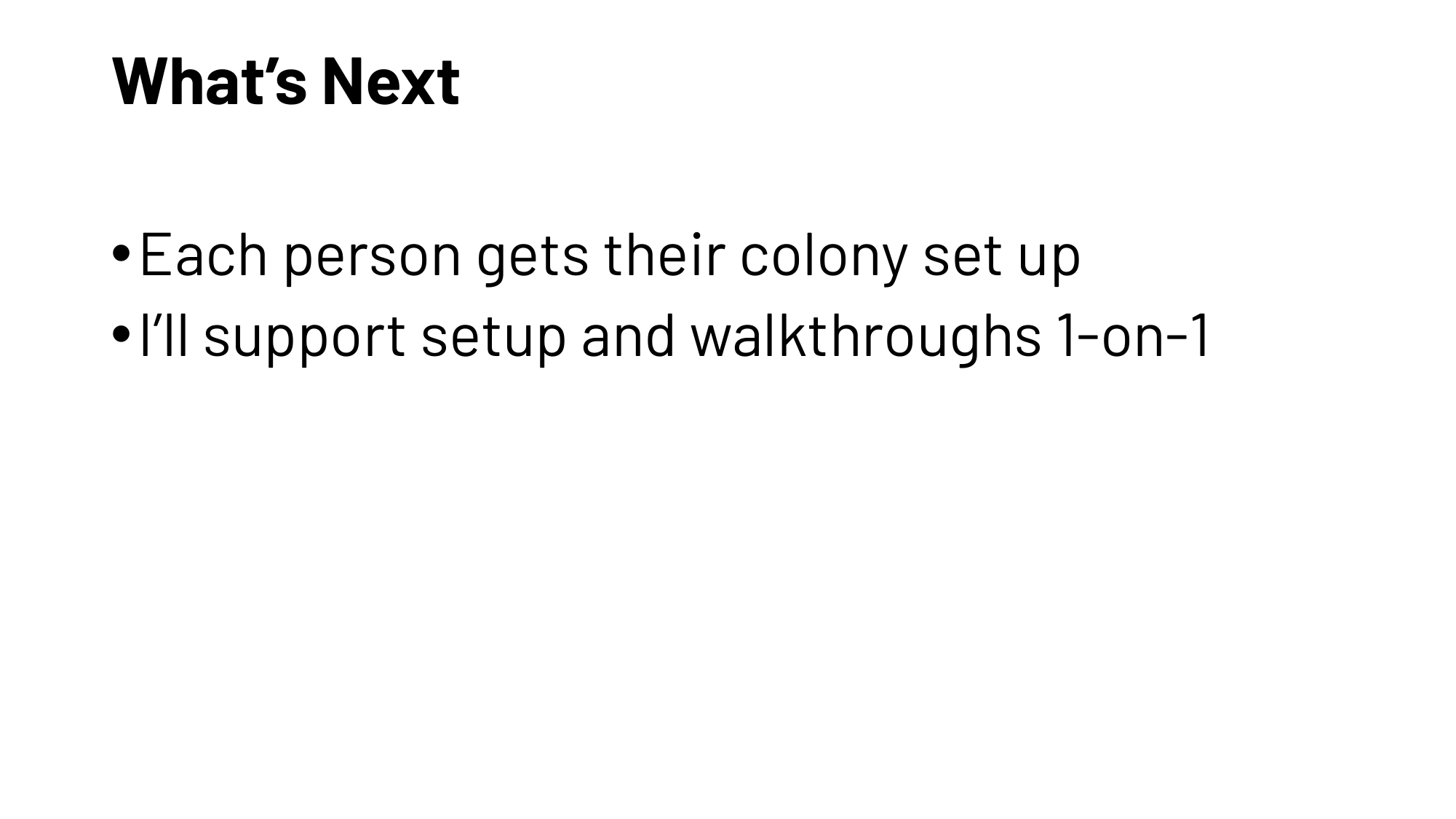

# What’s Next
Each person gets their colony set up
I’ll support setup and walkthroughs 1-on-1